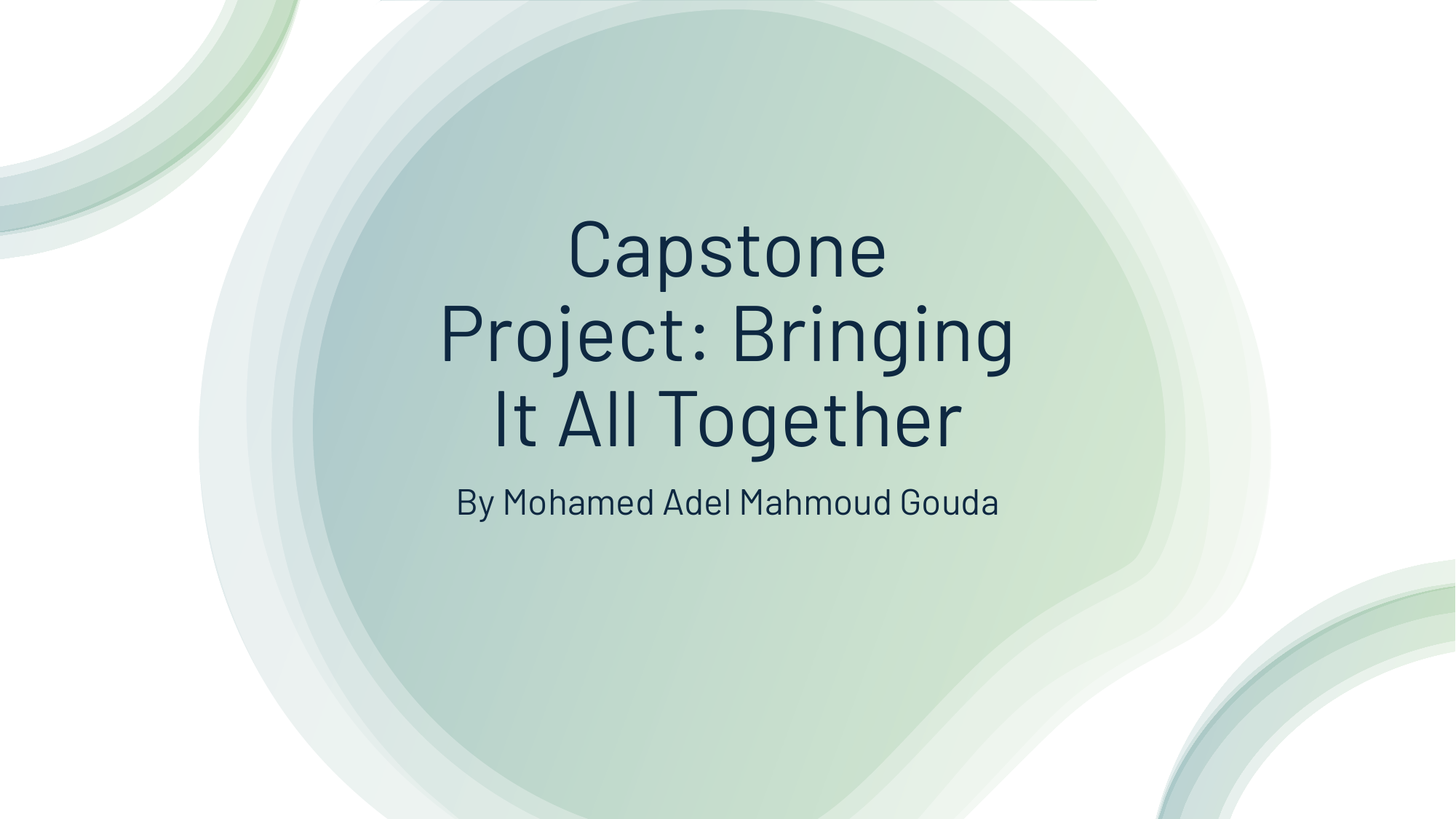

# Capstone Project: Bringing It All Together
By Mohamed Adel Mahmoud Gouda